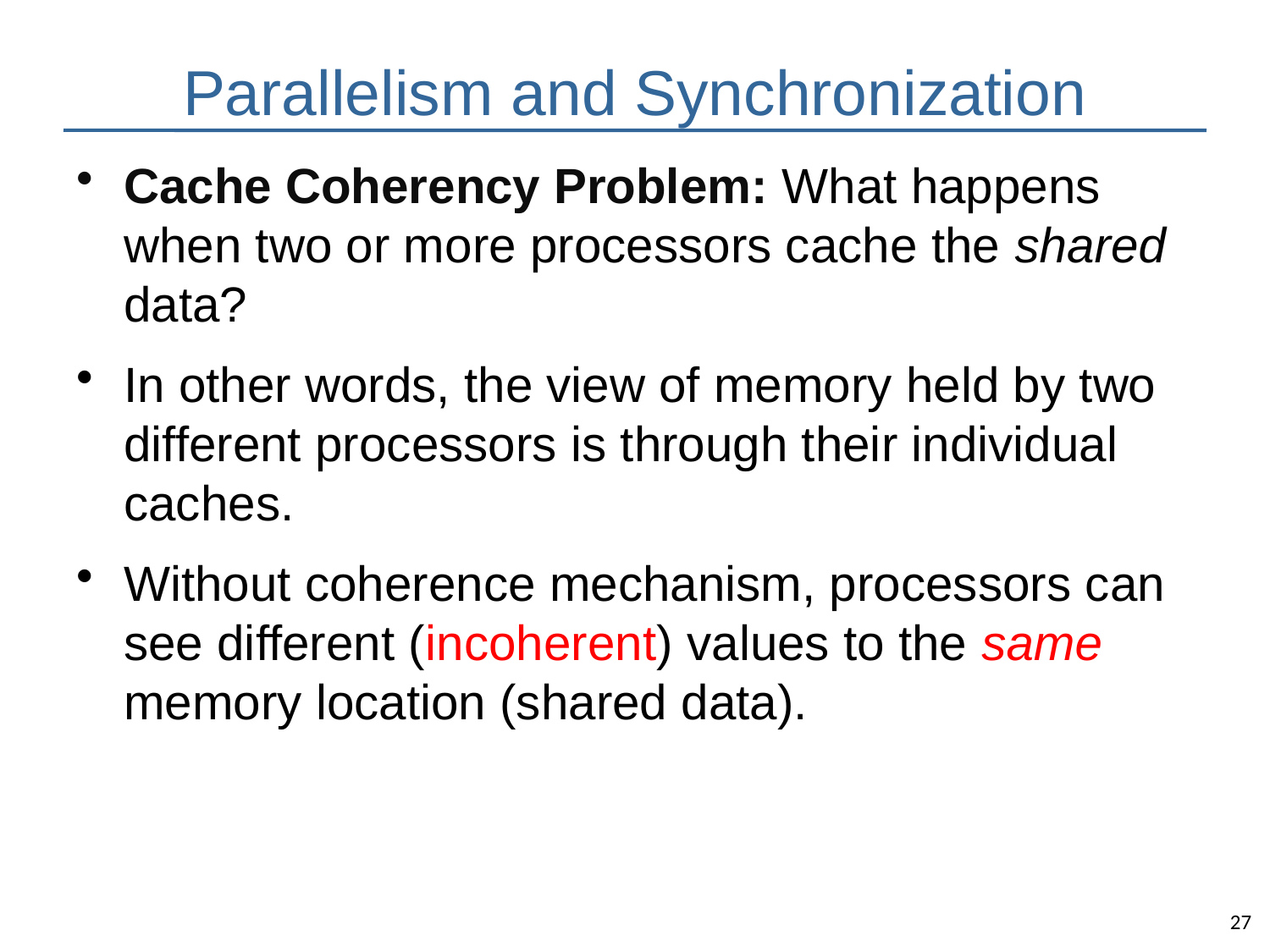

# Parallelism and Synchronization
Cache Coherency Problem: What happens when two or more processors cache the shared data?
In other words, the view of memory held by two different processors is through their individual caches.
Without coherence mechanism, processors can see different (incoherent) values to the same memory location (shared data).
27